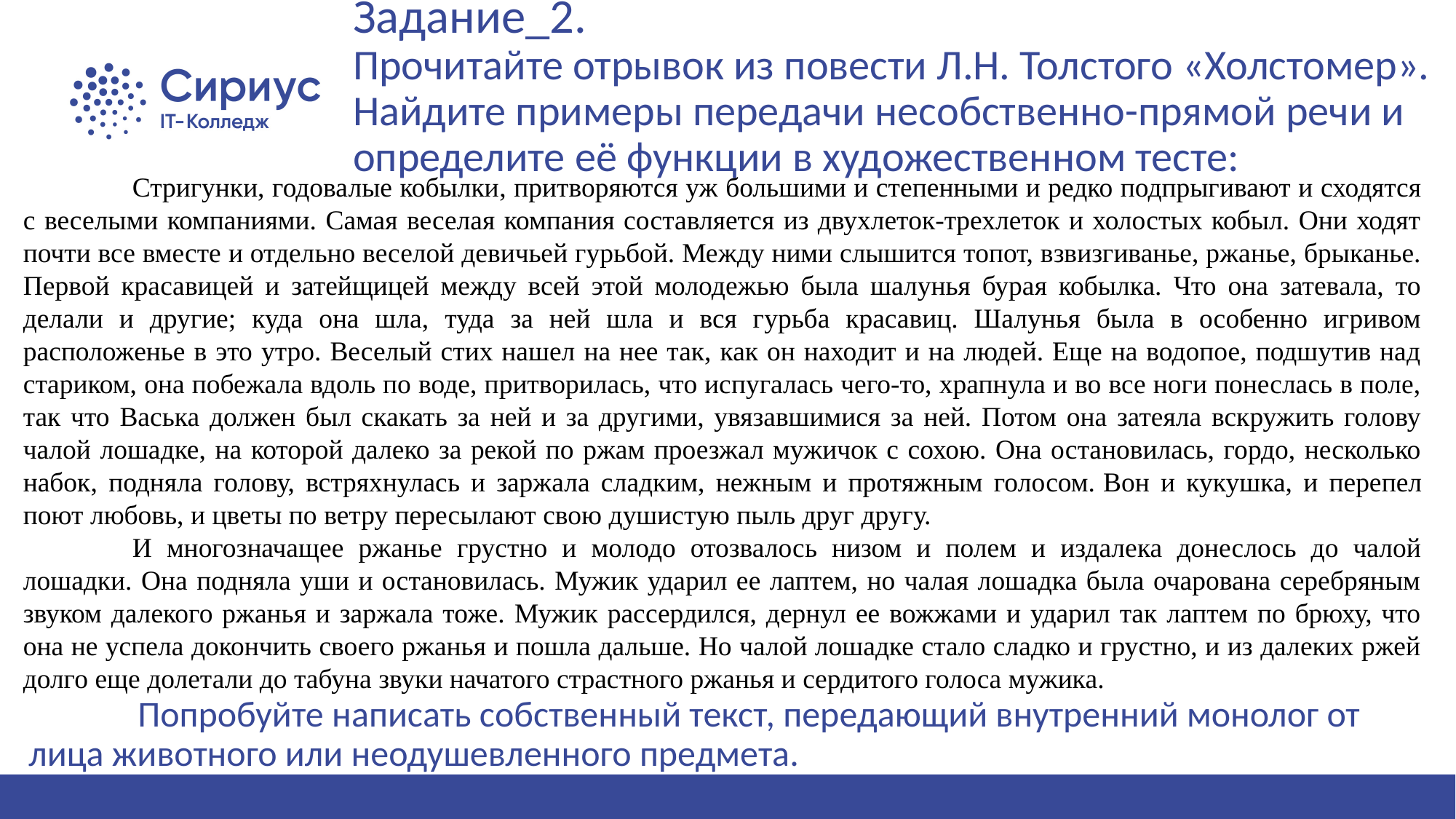

# Задание_2. Прочитайте отрывок из повести Л.Н. Толстого «Холстомер». Найдите примеры передачи несобственно-прямой речи и определите её функции в художественном тесте:
	Стригунки, годовалые кобылки, притворяются уж большими и степенными и редко подпрыгивают и сходятся с веселыми компаниями. Самая веселая компания составляется из двухлеток-трехлеток и холостых кобыл. Они ходят почти все вместе и отдельно веселой девичьей гурьбой. Между ними слышится топот, взвизгиванье, ржанье, брыканье. Первой красавицей и затейщицей между всей этой молодежью была шалунья бурая кобылка. Что она затевала, то делали и другие; куда она шла, туда за ней шла и вся гурьба красавиц. Шалунья была в особенно игривом расположенье в это утро. Веселый стих нашел на нее так, как он находит и на людей. Еще на водопое, подшутив над стариком, она побежала вдоль по воде, притворилась, что испугалась чего-то, храпнула и во все ноги понеслась в поле, так что Васька должен был скакать за ней и за другими, увязавшимися за ней. Потом она затеяла вскружить голову чалой лошадке, на которой далеко за рекой по ржам проезжал мужичок с сохою. Она остановилась, гордо, несколько набок, подняла голову, встряхнулась и заржала сладким, нежным и протяжным голосом. Вон и кукушка, и перепел поют любовь, и цветы по ветру пересылают свою душистую пыль друг другу.
	И многозначащее ржанье грустно и молодо отозвалось низом и полем и издалека донеслось до чалой лошадки. Она подняла уши и остановилась. Мужик ударил ее лаптем, но чалая лошадка была очарована серебряным звуком далекого ржанья и заржала тоже. Мужик рассердился, дернул ее вожжами и ударил так лаптем по брюху, что она не успела докончить своего ржанья и пошла дальше. Но чалой лошадке стало сладко и грустно, и из далеких ржей долго еще долетали до табуна звуки начатого страстного ржанья и сердитого голоса мужика.

	Попробуйте написать собственный текст, передающий внутренний монолог от лица животного или неодушевленного предмета.